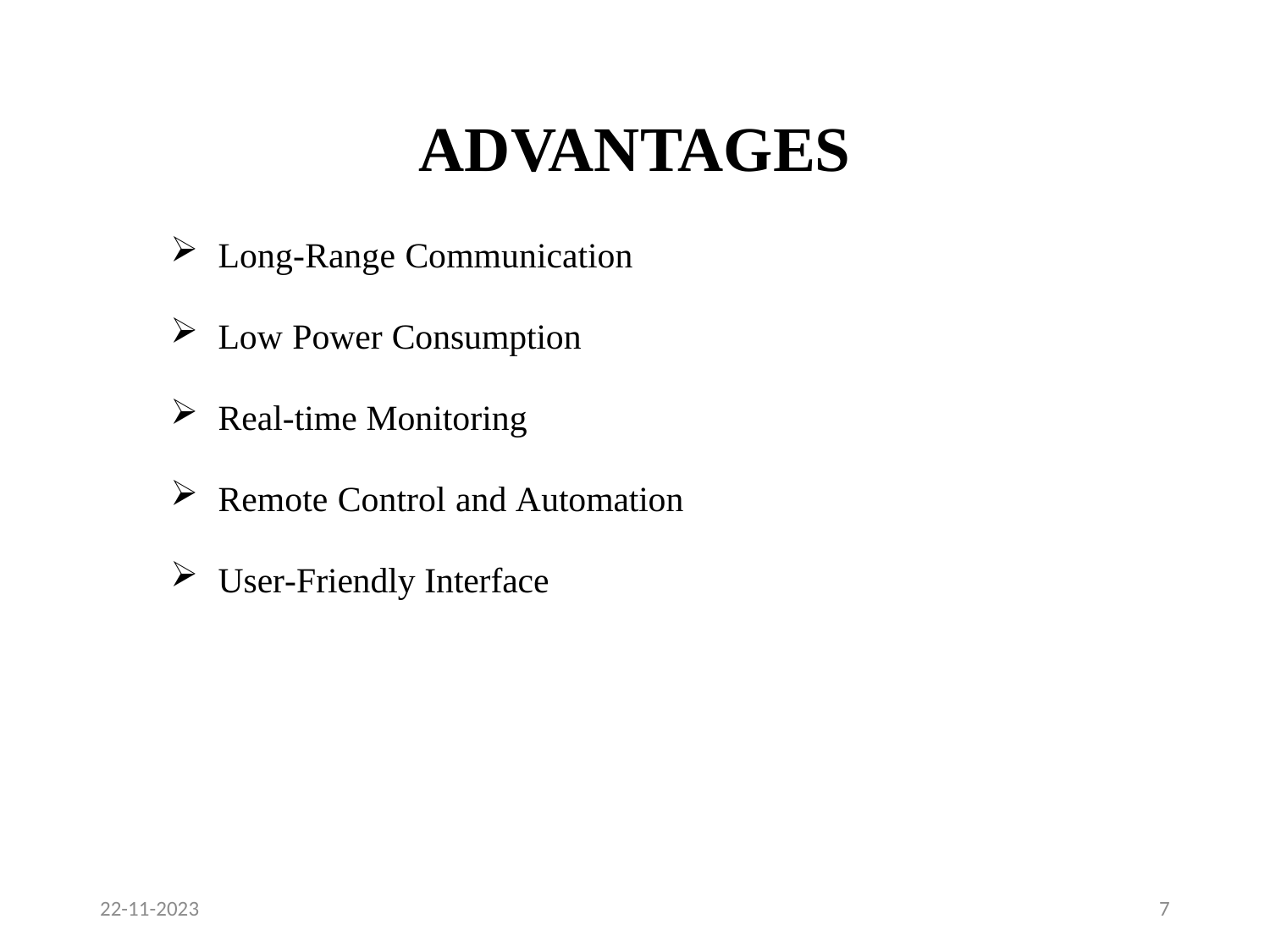

ADVANTAGES

Long-Range Communication
Low Power Consumption
Real-time Monitoring
Remote Control and Automation
User-Friendly Interface
22-11-2023
7